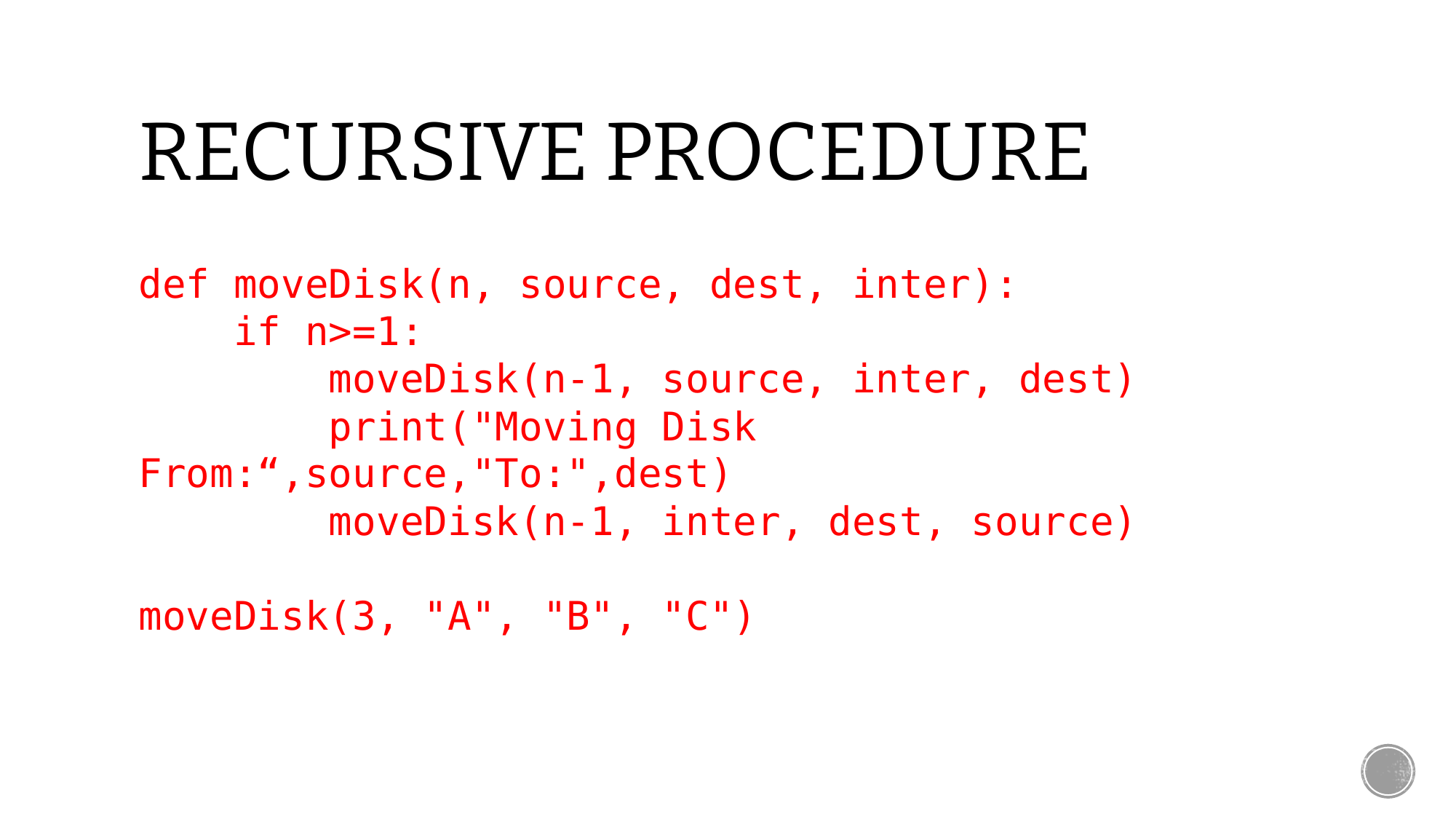

# Recursive Procedure
def moveDisk(n, source, dest, inter):
    if n>=1:
        moveDisk(n-1, source, inter, dest)
        print("Moving Disk From:“,source,"To:",dest)
        moveDisk(n-1, inter, dest, source)
moveDisk(3, "A", "B", "C")